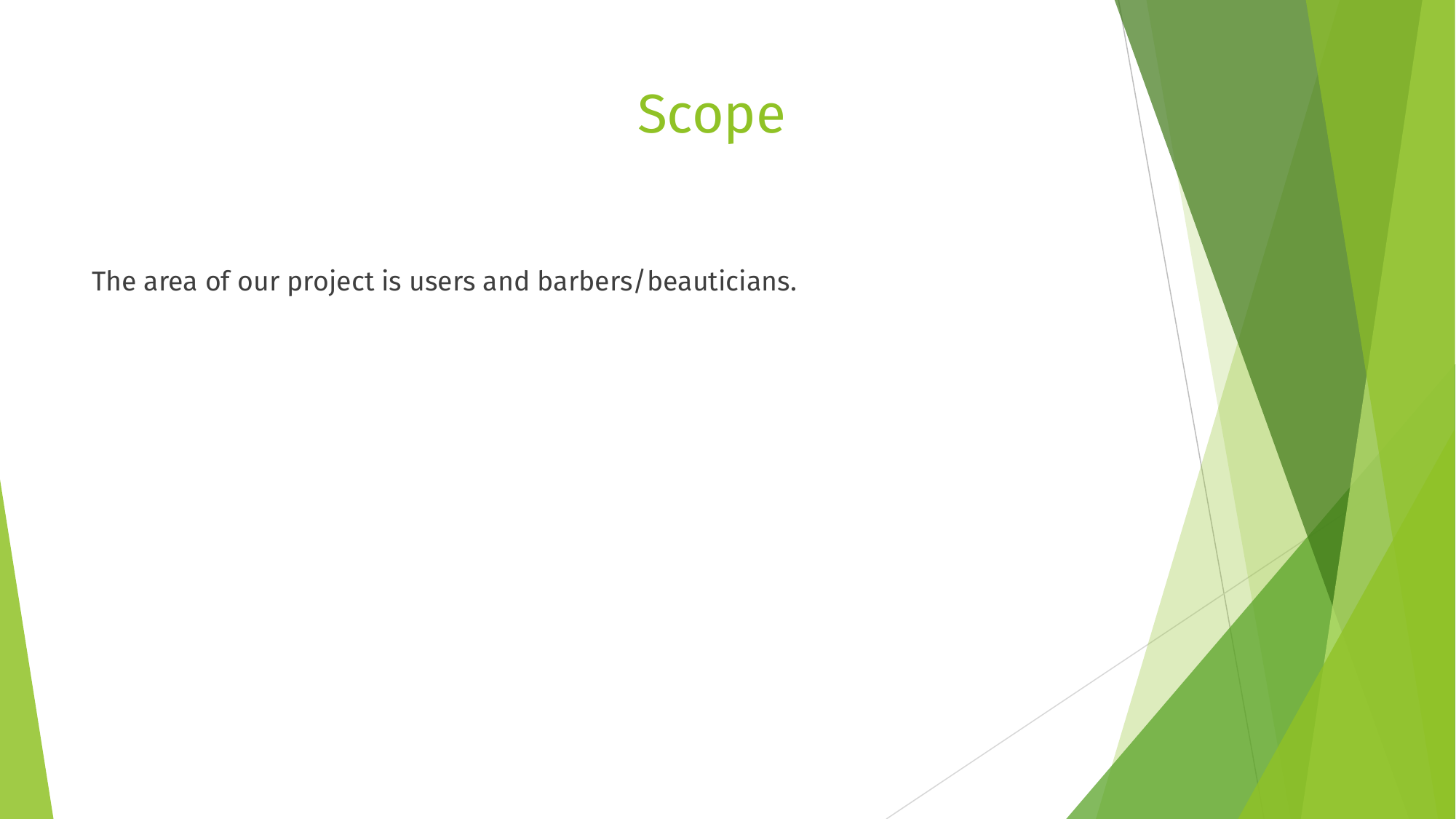

# Scope
The area of our project is users and barbers/beauticians.